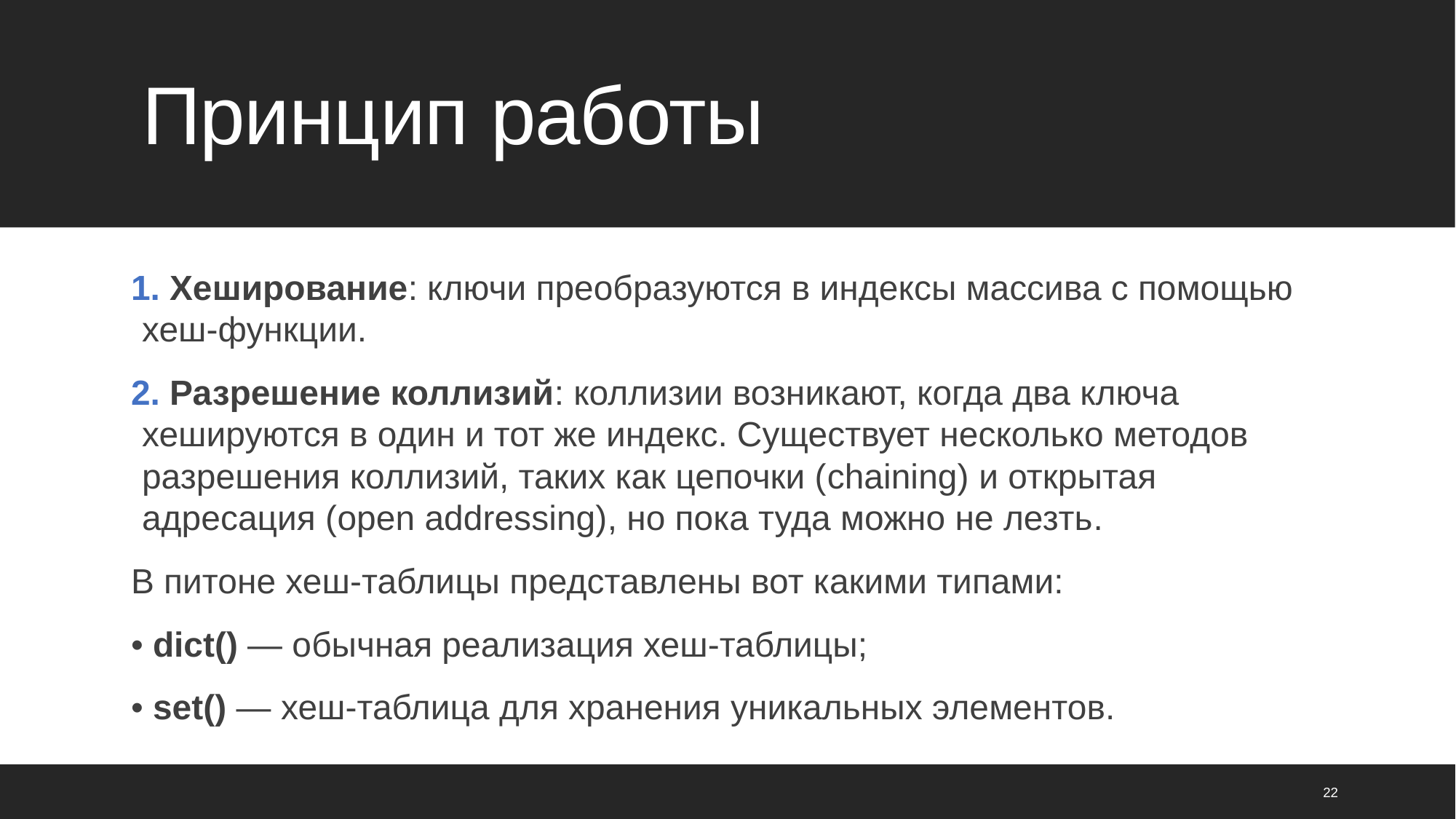

# Принцип работы
 Хеширование: ключи преобразуются в индексы массива с помощью хеш-функции.
 Разрешение коллизий: коллизии возникают, когда два ключа хешируются в один и тот же индекс. Существует несколько методов разрешения коллизий, таких как цепочки (chaining) и открытая адресация (open addressing), но пока туда можно не лезть.
В питоне хеш-таблицы представлены вот какими типами:
• dict() — обычная реализация хеш-таблицы;
• set() — хеш-таблица для хранения уникальных элементов.

22